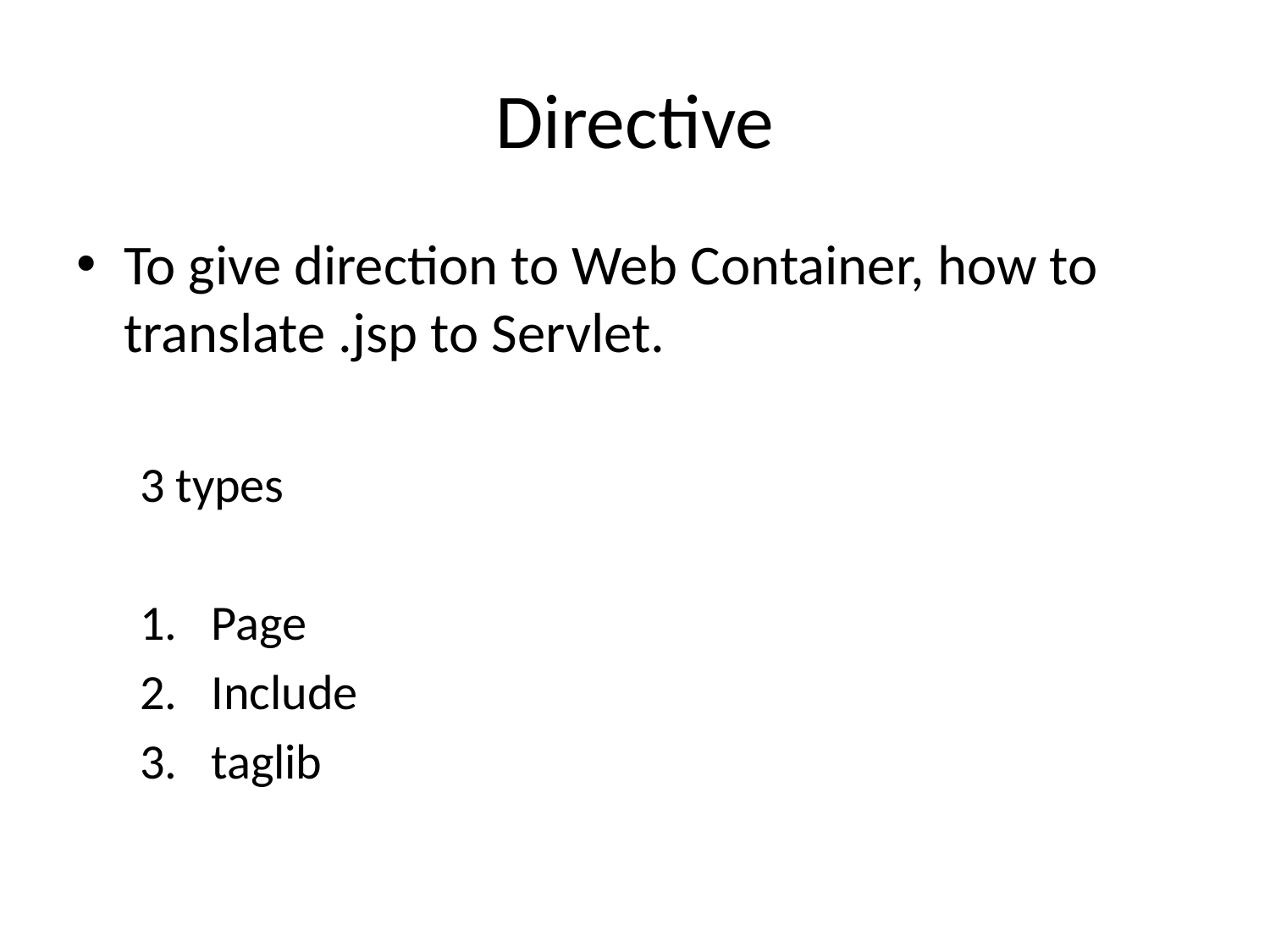

# Directive
To give direction to Web Container, how to translate .jsp to Servlet.

3 types

Page
Include
taglib